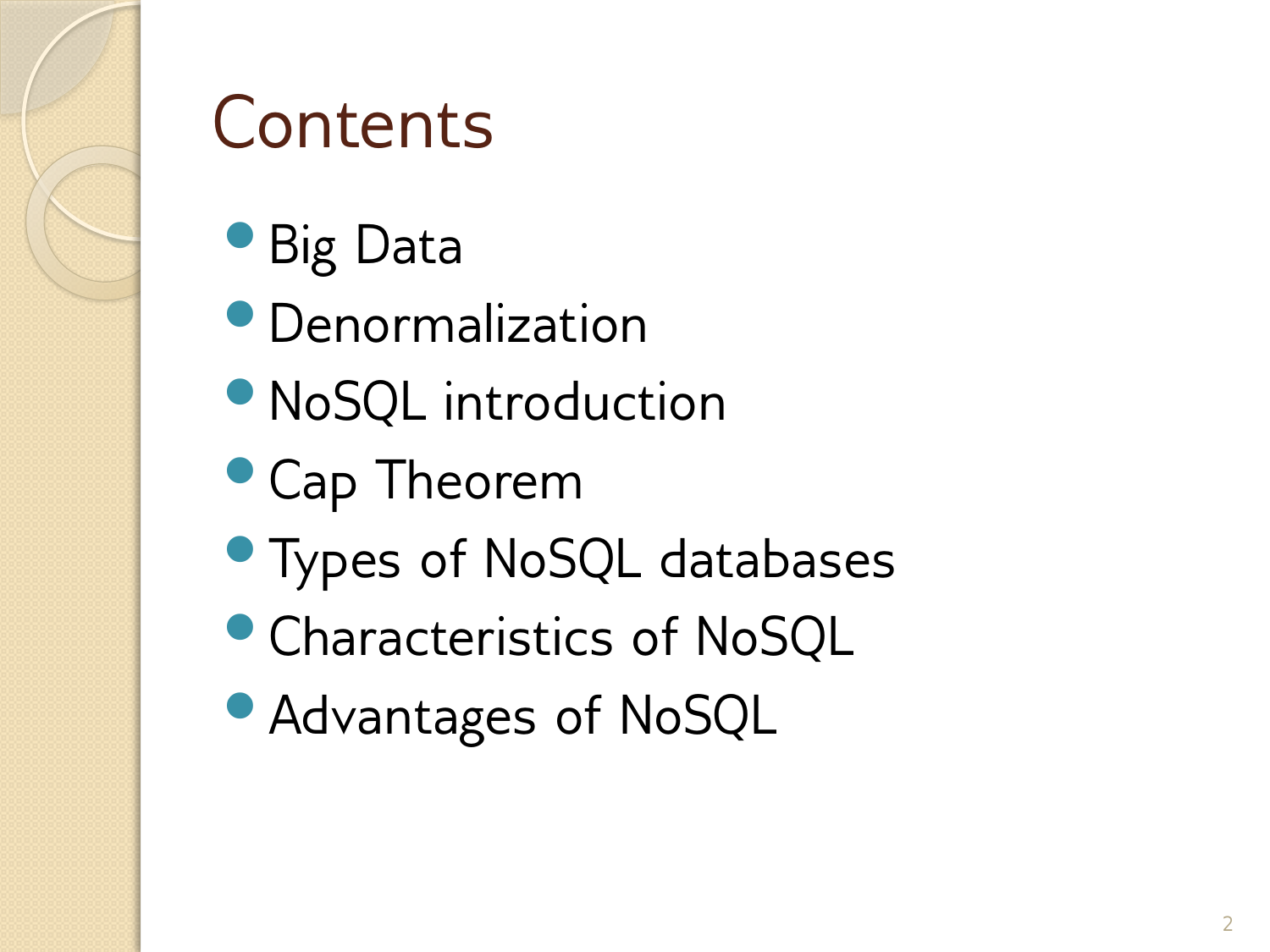

# Contents
Big Data
Denormalization
NoSQL introduction
Cap Theorem
Types of NoSQL databases
Characteristics of NoSQL
Advantages of NoSQL

2